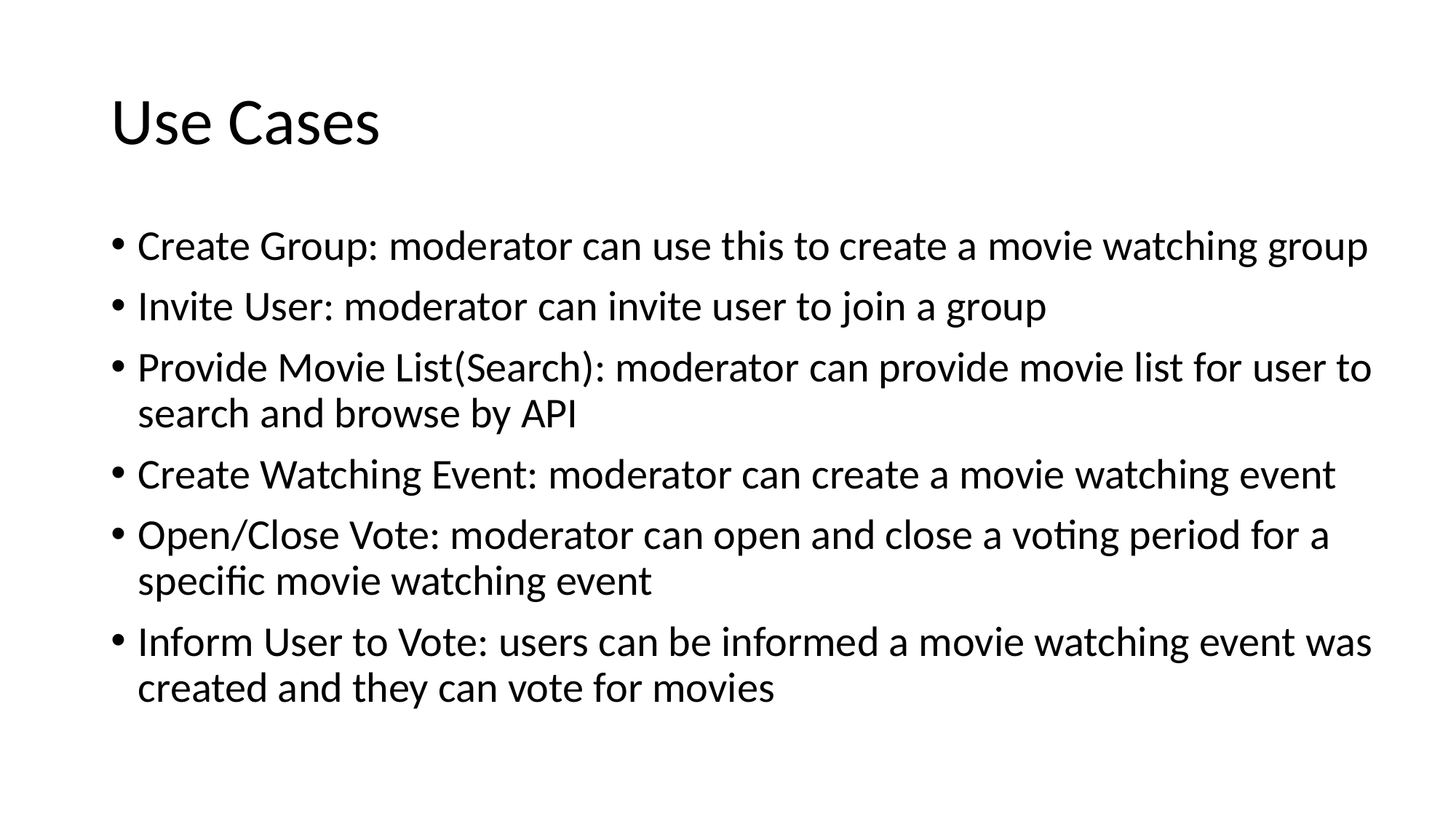

# Use Cases
Create Group: moderator can use this to create a movie watching group
Invite User: moderator can invite user to join a group
Provide Movie List(Search): moderator can provide movie list for user to search and browse by API
Create Watching Event: moderator can create a movie watching event
Open/Close Vote: moderator can open and close a voting period for a specific movie watching event
Inform User to Vote: users can be informed a movie watching event was created and they can vote for movies